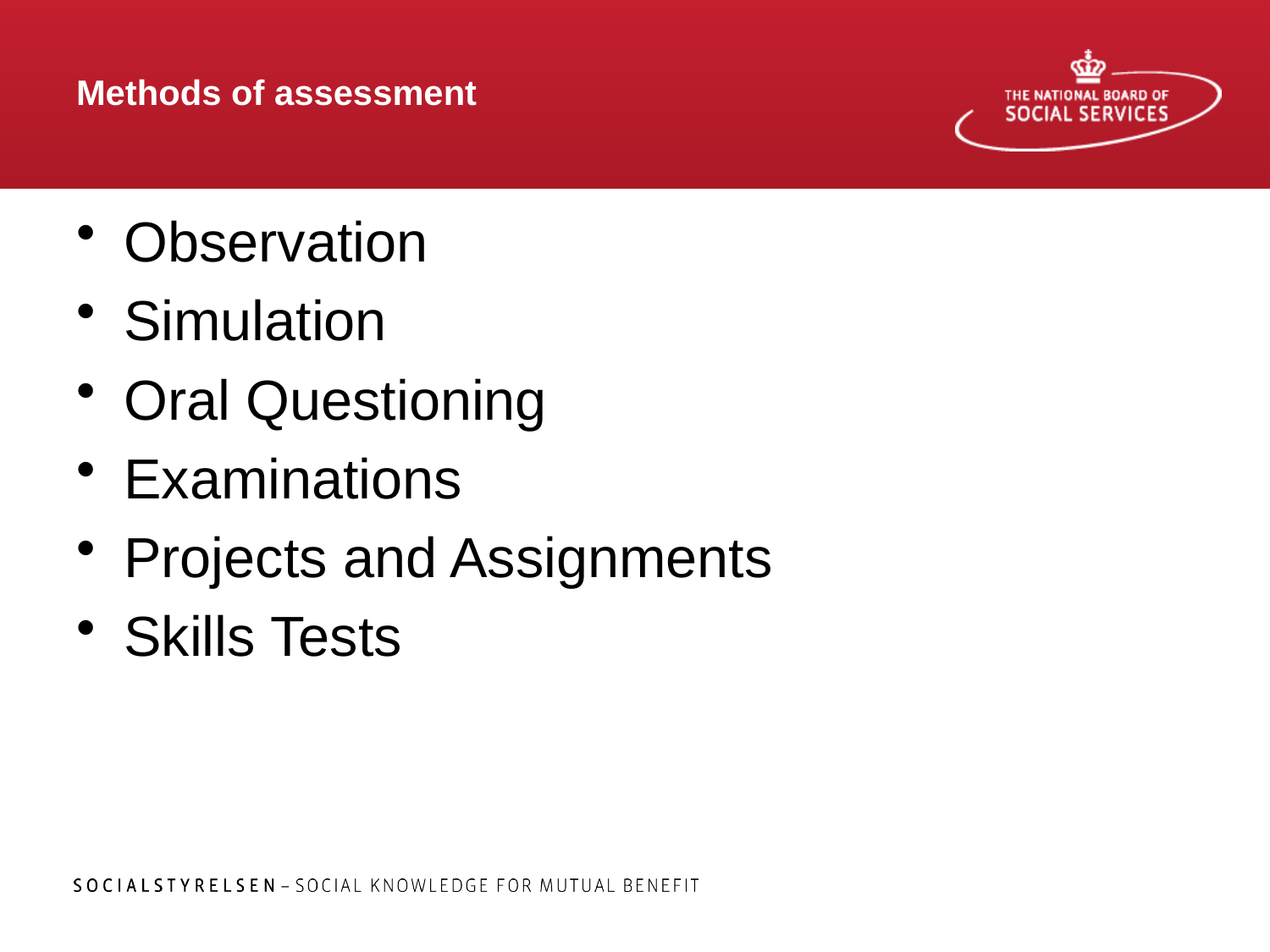

# Methods of assessment
Observation
Simulation
Oral Questioning
Examinations
Projects and Assignments
Skills Tests